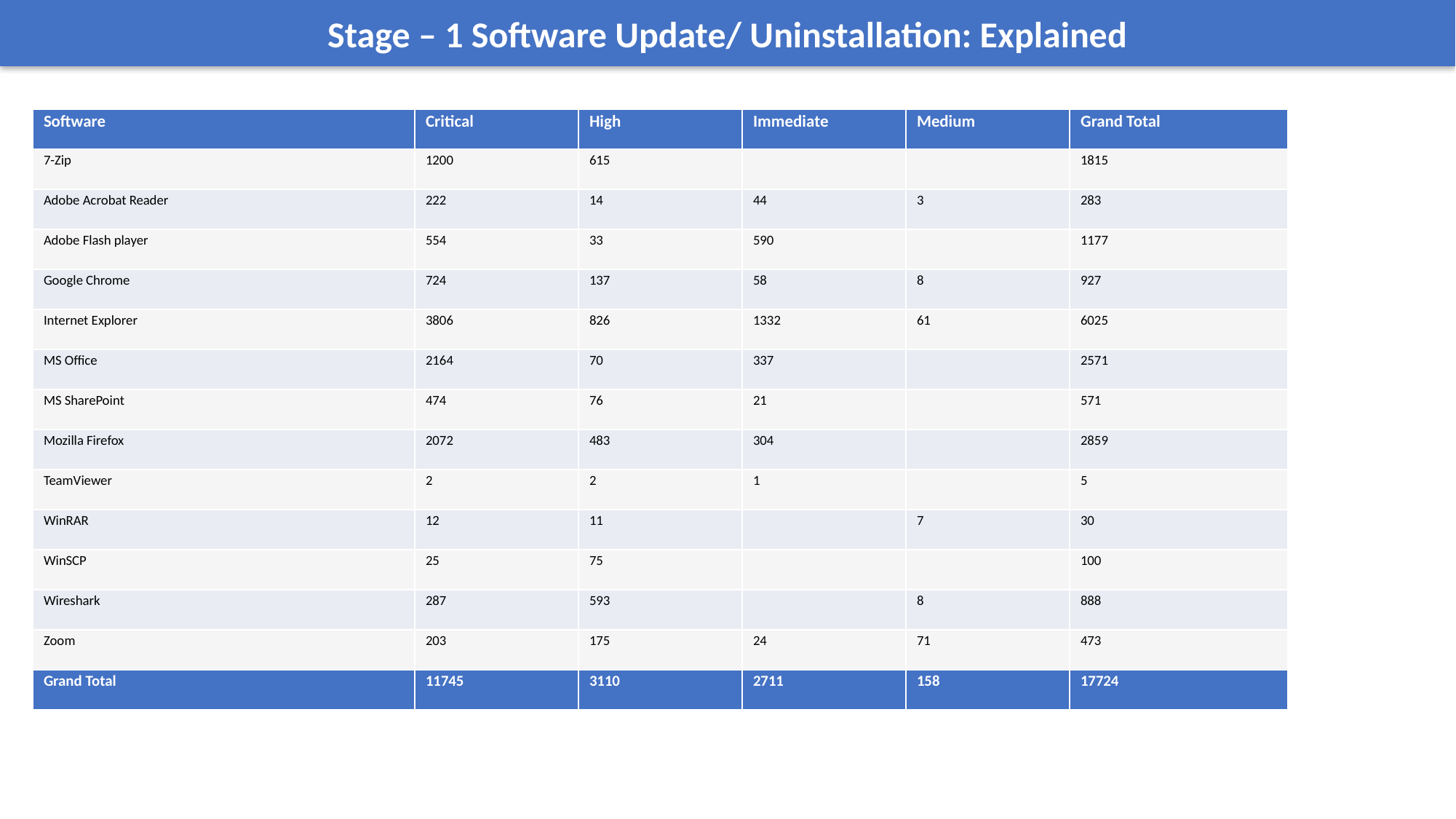

Stage – 1 Software Update/ Uninstallation: Explained
| Software | Critical | High | Immediate | Medium | Grand Total |
| --- | --- | --- | --- | --- | --- |
| 7-Zip | 1200 | 615 |  |  | 1815 |
| Adobe Acrobat Reader | 222 | 14 | 44 | 3 | 283 |
| Adobe Flash player | 554 | 33 | 590 |  | 1177 |
| Google Chrome | 724 | 137 | 58 | 8 | 927 |
| Internet Explorer | 3806 | 826 | 1332 | 61 | 6025 |
| MS Office | 2164 | 70 | 337 |  | 2571 |
| MS SharePoint | 474 | 76 | 21 |  | 571 |
| Mozilla Firefox | 2072 | 483 | 304 |  | 2859 |
| TeamViewer | 2 | 2 | 1 |  | 5 |
| WinRAR | 12 | 11 |  | 7 | 30 |
| WinSCP | 25 | 75 |  |  | 100 |
| Wireshark | 287 | 593 |  | 8 | 888 |
| Zoom | 203 | 175 | 24 | 71 | 473 |
| Grand Total | 11745 | 3110 | 2711 | 158 | 17724 |